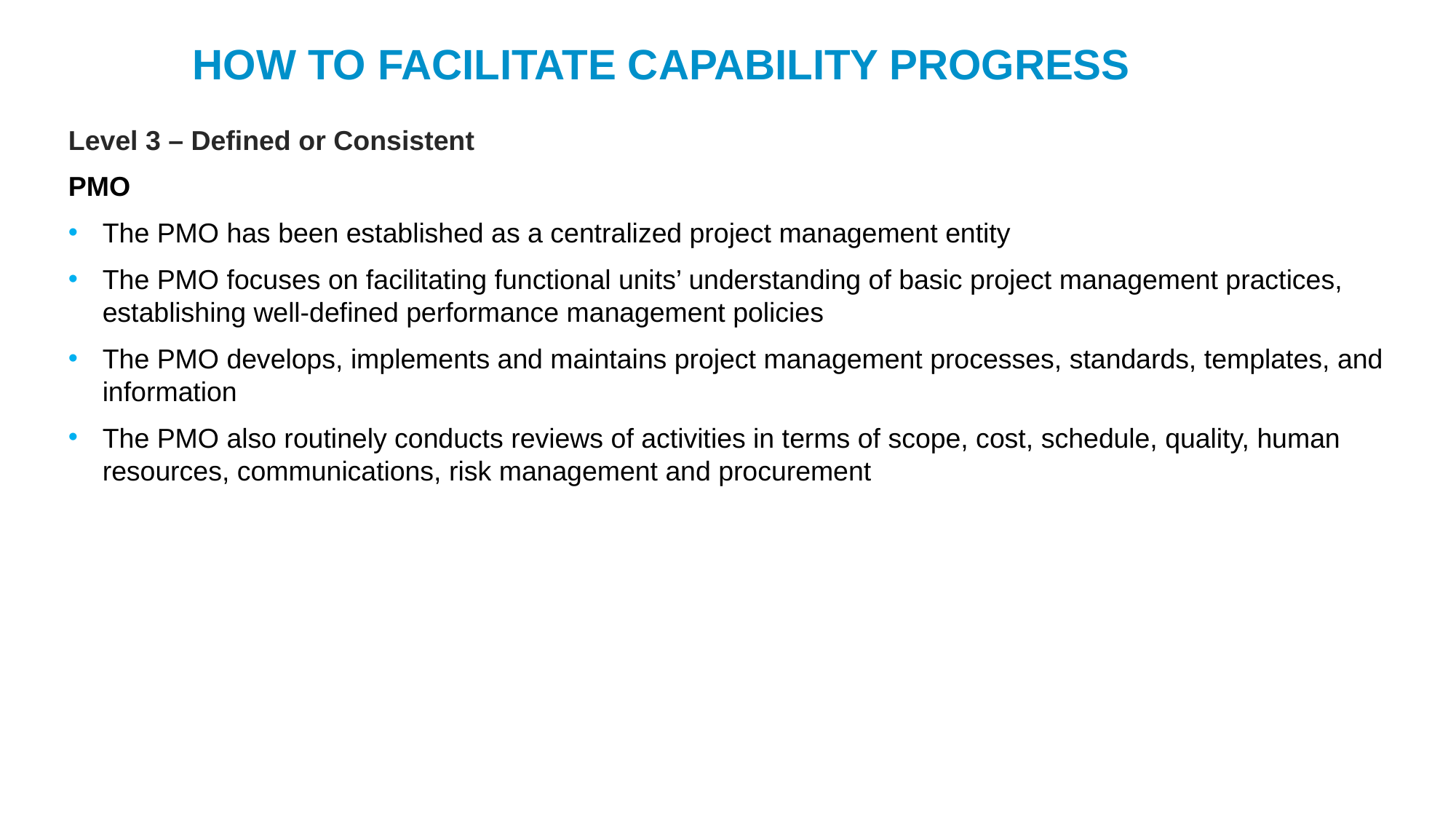

HOW TO FACILITATE CAPABILITY PROGRESS
Level 3 – Defined or Consistent
PMO
The PMO has been established as a centralized project management entity
The PMO focuses on facilitating functional units’ understanding of basic project management practices, establishing well-defined performance management policies
The PMO develops, implements and maintains project management processes, standards, templates, and information
The PMO also routinely conducts reviews of activities in terms of scope, cost, schedule, quality, human resources, communications, risk management and procurement